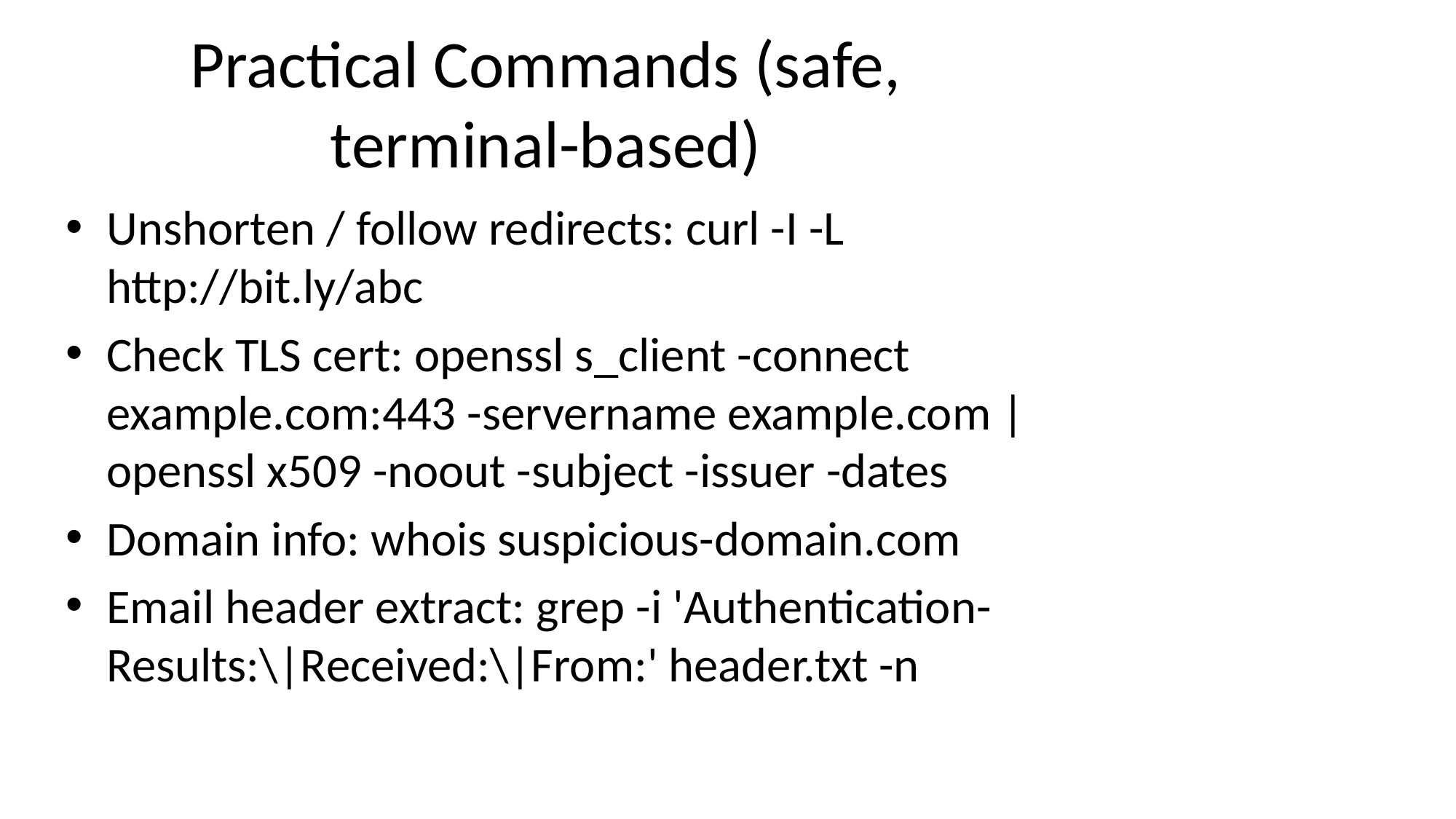

# Practical Commands (safe, terminal-based)
Unshorten / follow redirects: curl -I -L http://bit.ly/abc
Check TLS cert: openssl s_client -connect example.com:443 -servername example.com | openssl x509 -noout -subject -issuer -dates
Domain info: whois suspicious-domain.com
Email header extract: grep -i 'Authentication-Results:\|Received:\|From:' header.txt -n